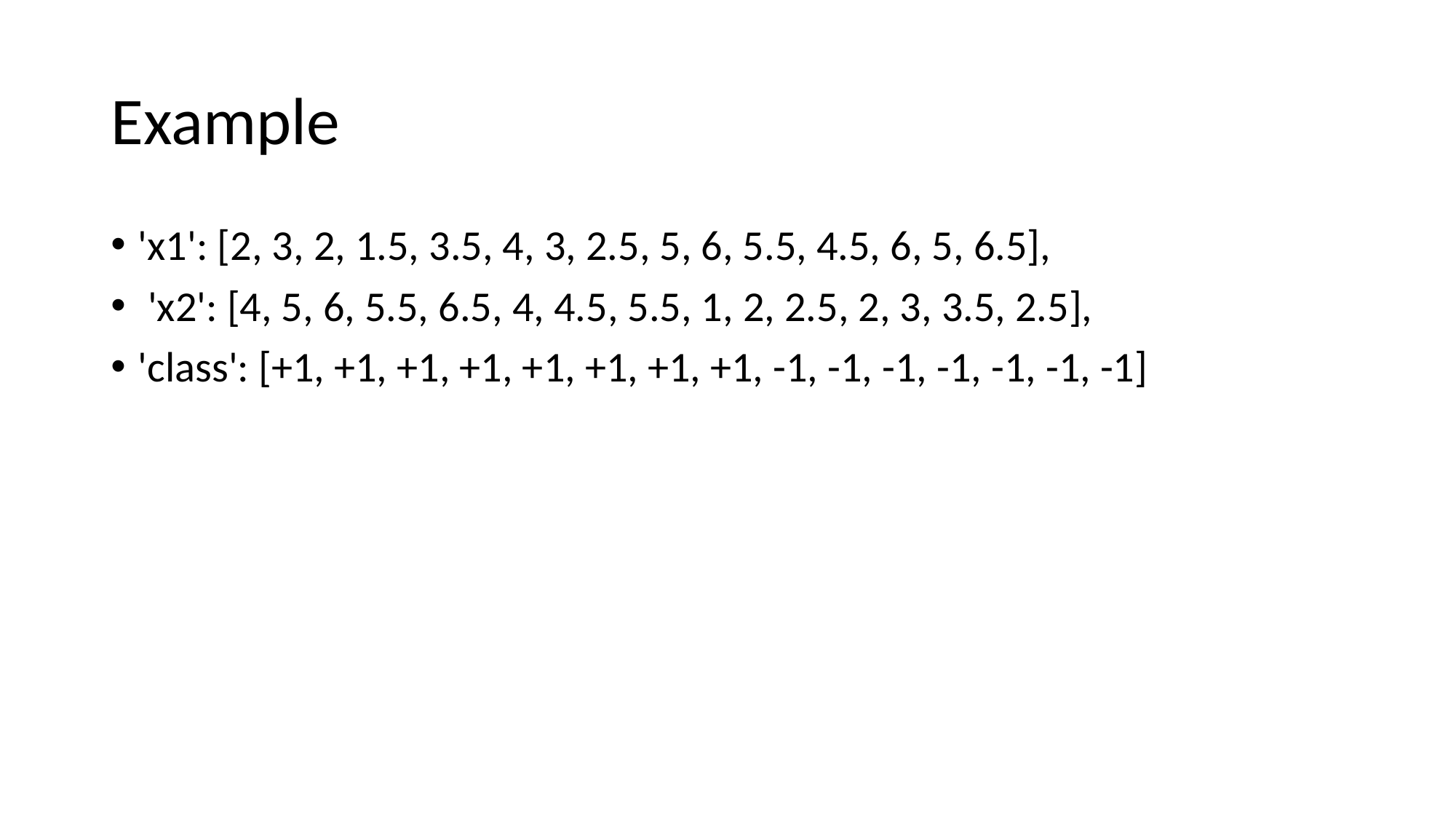

# Example
'x1': [2, 3, 2, 1.5, 3.5, 4, 3, 2.5, 5, 6, 5.5, 4.5, 6, 5, 6.5],
 'x2': [4, 5, 6, 5.5, 6.5, 4, 4.5, 5.5, 1, 2, 2.5, 2, 3, 3.5, 2.5],
'class': [+1, +1, +1, +1, +1, +1, +1, +1, -1, -1, -1, -1, -1, -1, -1]